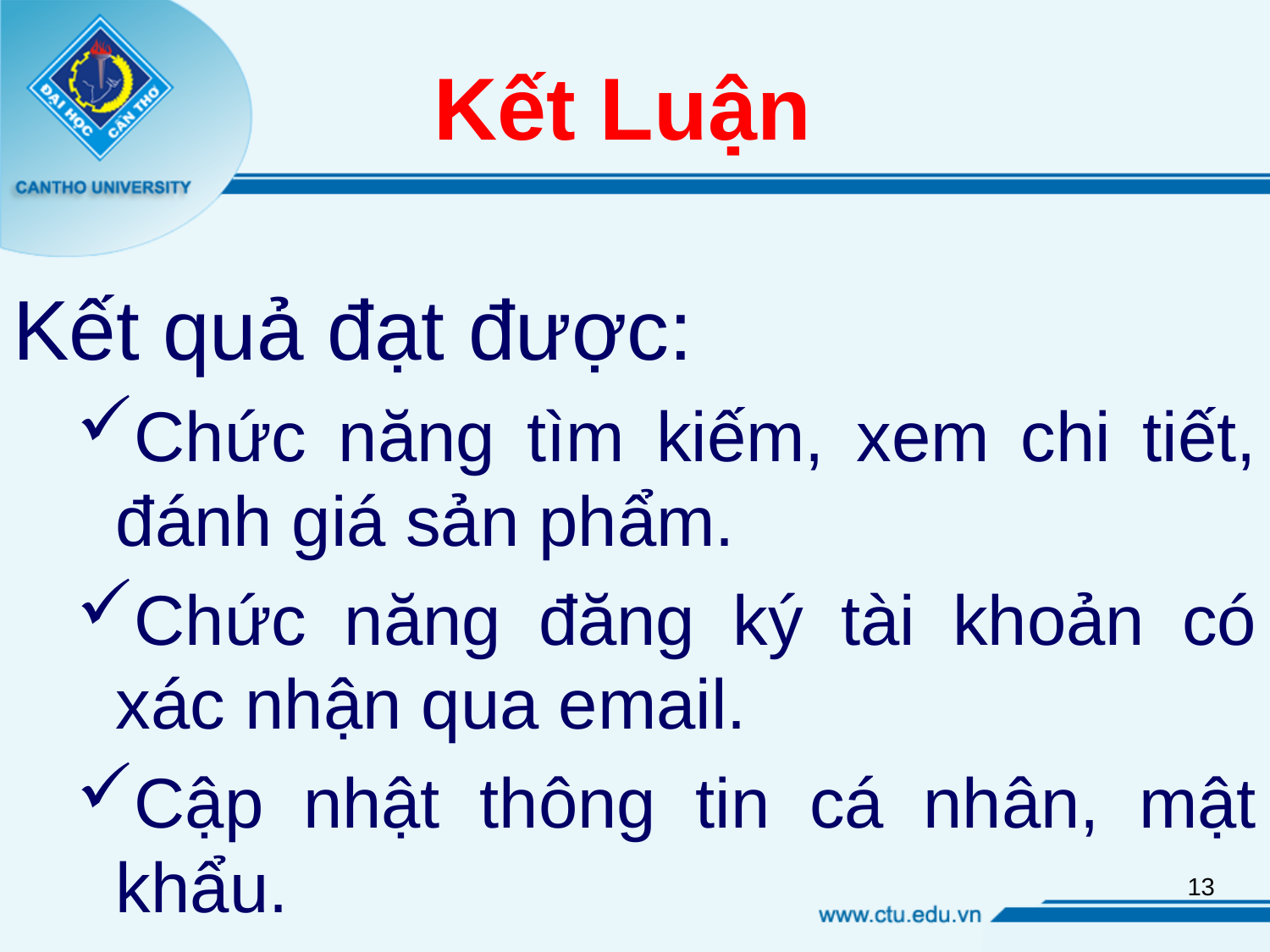

# Kết Luận
Kết quả đạt được:
Chức năng tìm kiếm, xem chi tiết, đánh giá sản phẩm.
Chức năng đăng ký tài khoản có xác nhận qua email.
Cập nhật thông tin cá nhân, mật khẩu.

13